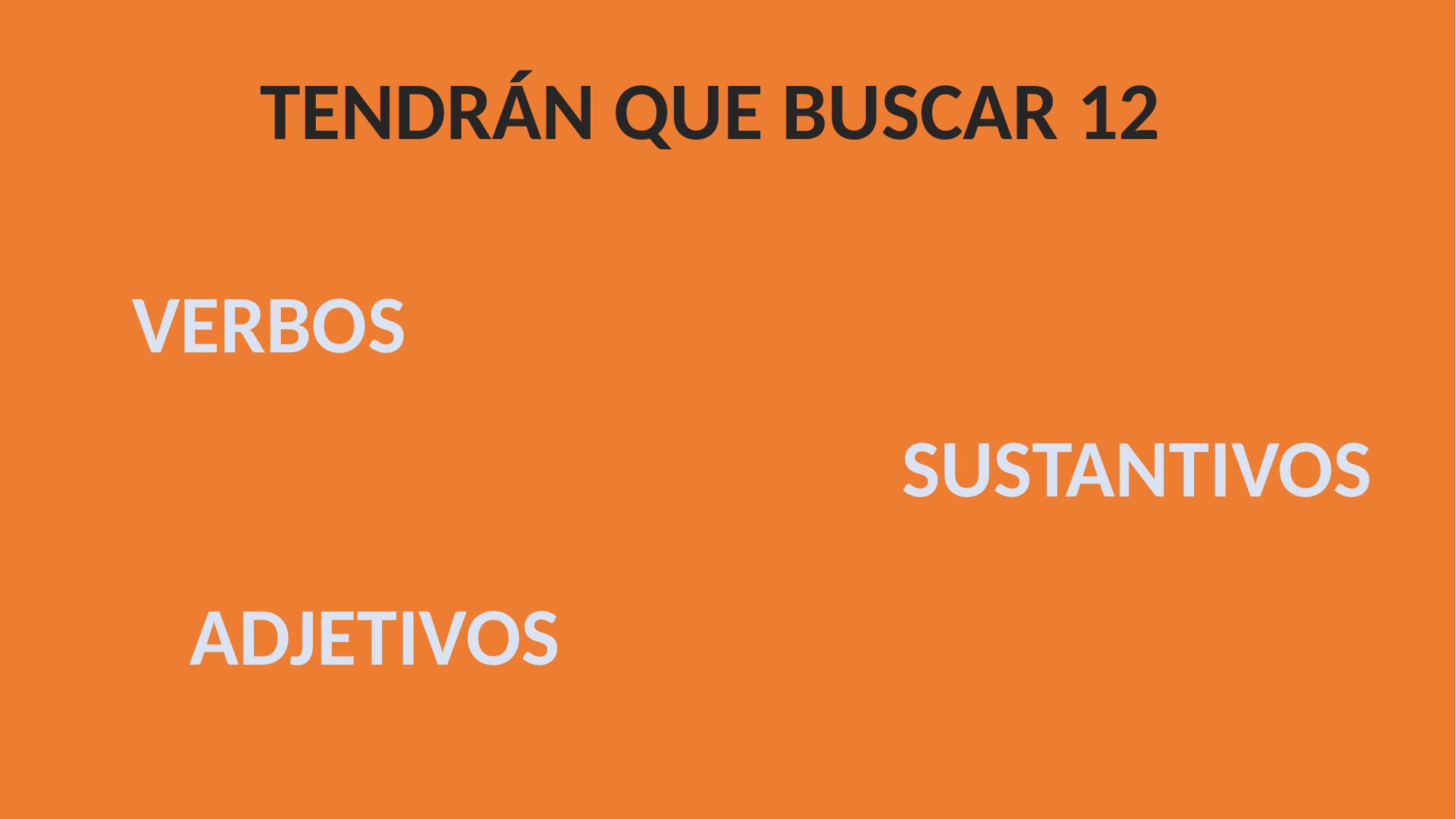

TENDRÁN QUE BUSCAR 12
VERBOS
SUSTANTIVOS
ADJETIVOS